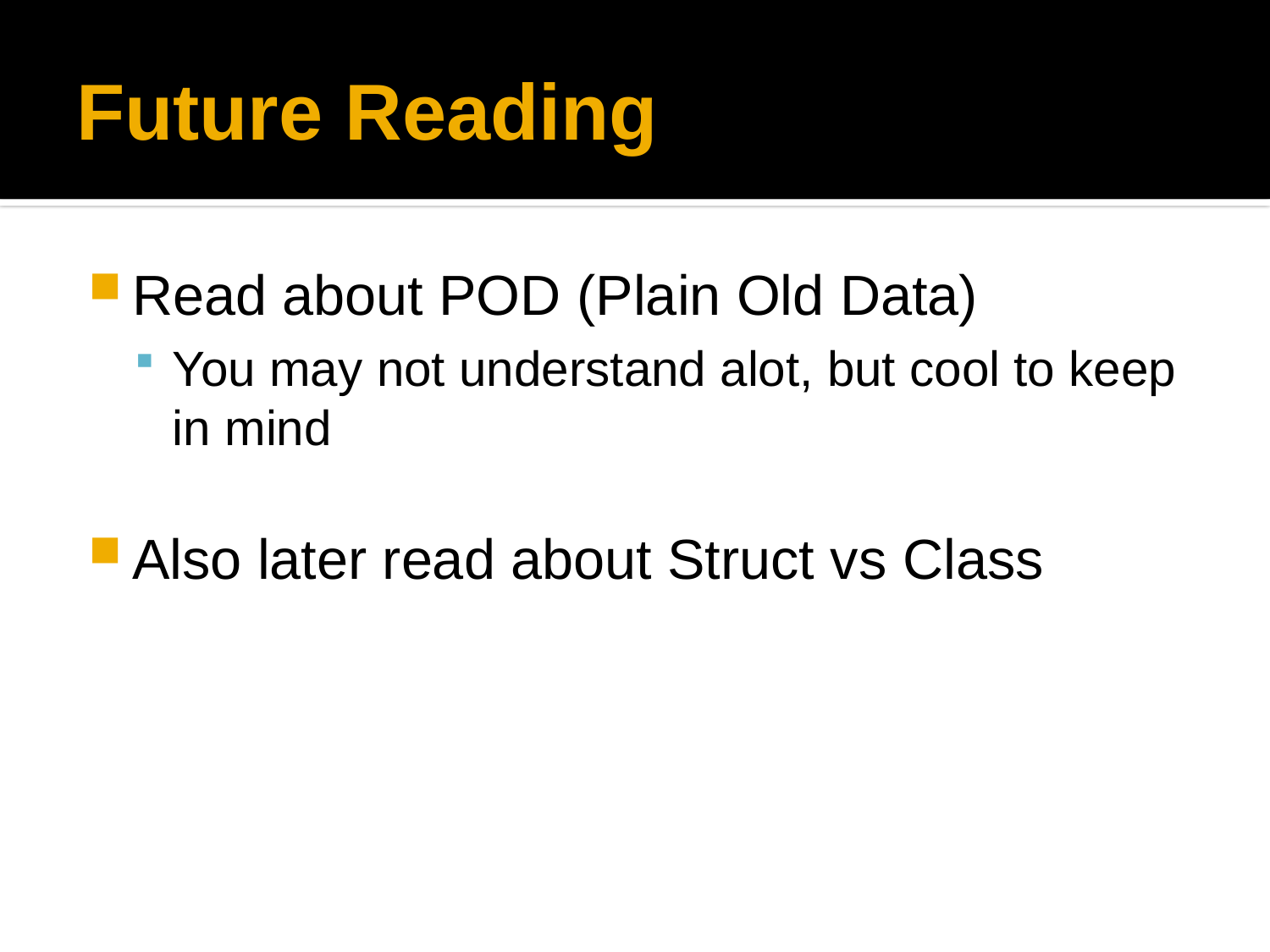

# Future Reading
Read about POD (Plain Old Data)
You may not understand alot, but cool to keep in mind

Also later read about Struct vs Class